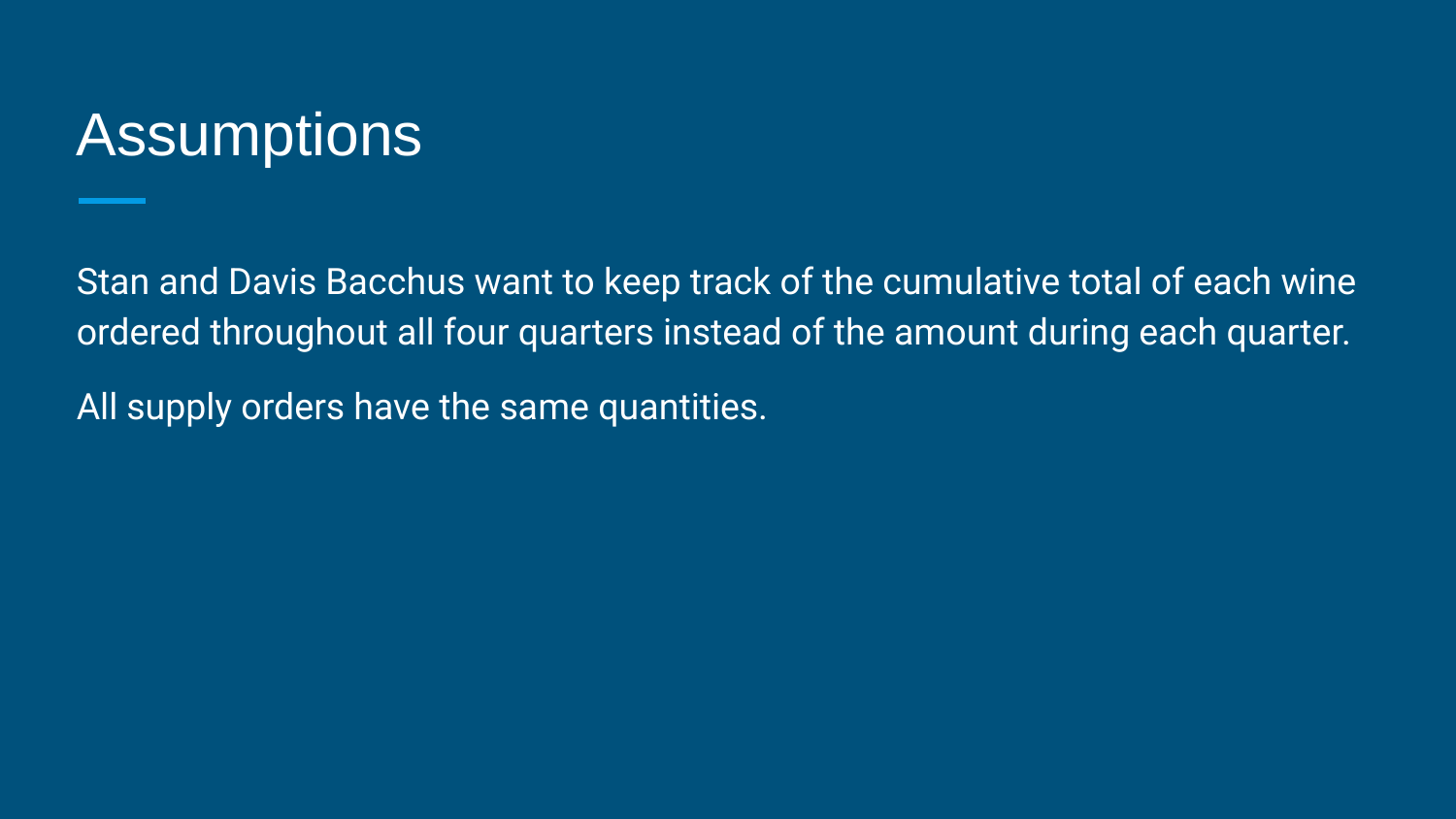

# Assumptions
Stan and Davis Bacchus want to keep track of the cumulative total of each wine ordered throughout all four quarters instead of the amount during each quarter.
All supply orders have the same quantities.